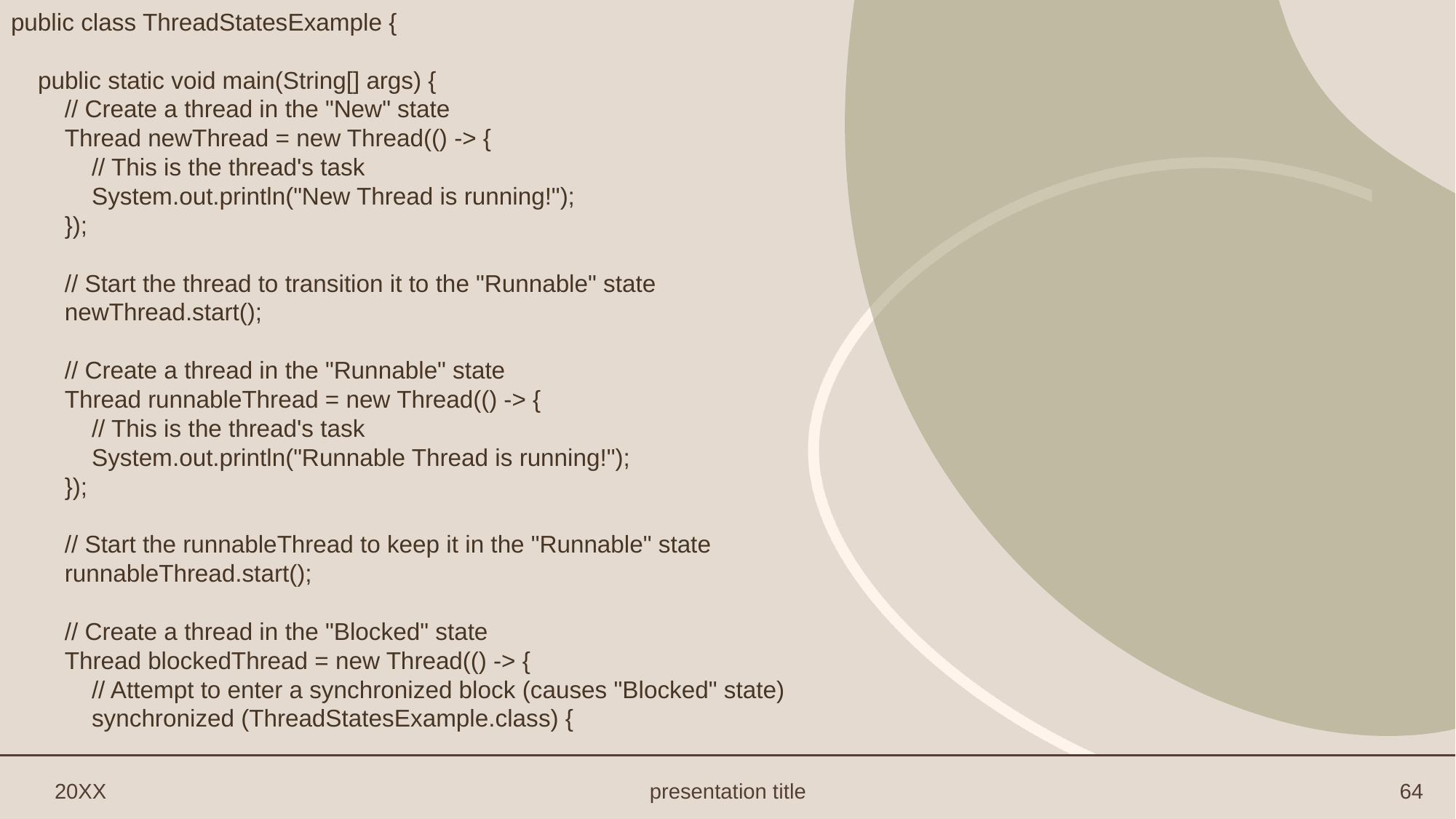

public class ThreadStatesExample {

    public static void main(String[] args) {
        // Create a thread in the "New" state
        Thread newThread = new Thread(() -> {
            // This is the thread's task
            System.out.println("New Thread is running!");
        });

        // Start the thread to transition it to the "Runnable" state
        newThread.start();

        // Create a thread in the "Runnable" state
        Thread runnableThread = new Thread(() -> {
            // This is the thread's task
            System.out.println("Runnable Thread is running!");
        });

        // Start the runnableThread to keep it in the "Runnable" state
        runnableThread.start();

        // Create a thread in the "Blocked" state
        Thread blockedThread = new Thread(() -> {
            // Attempt to enter a synchronized block (causes "Blocked" state)
            synchronized (ThreadStatesExample.class) {

#
20XX
presentation title
64